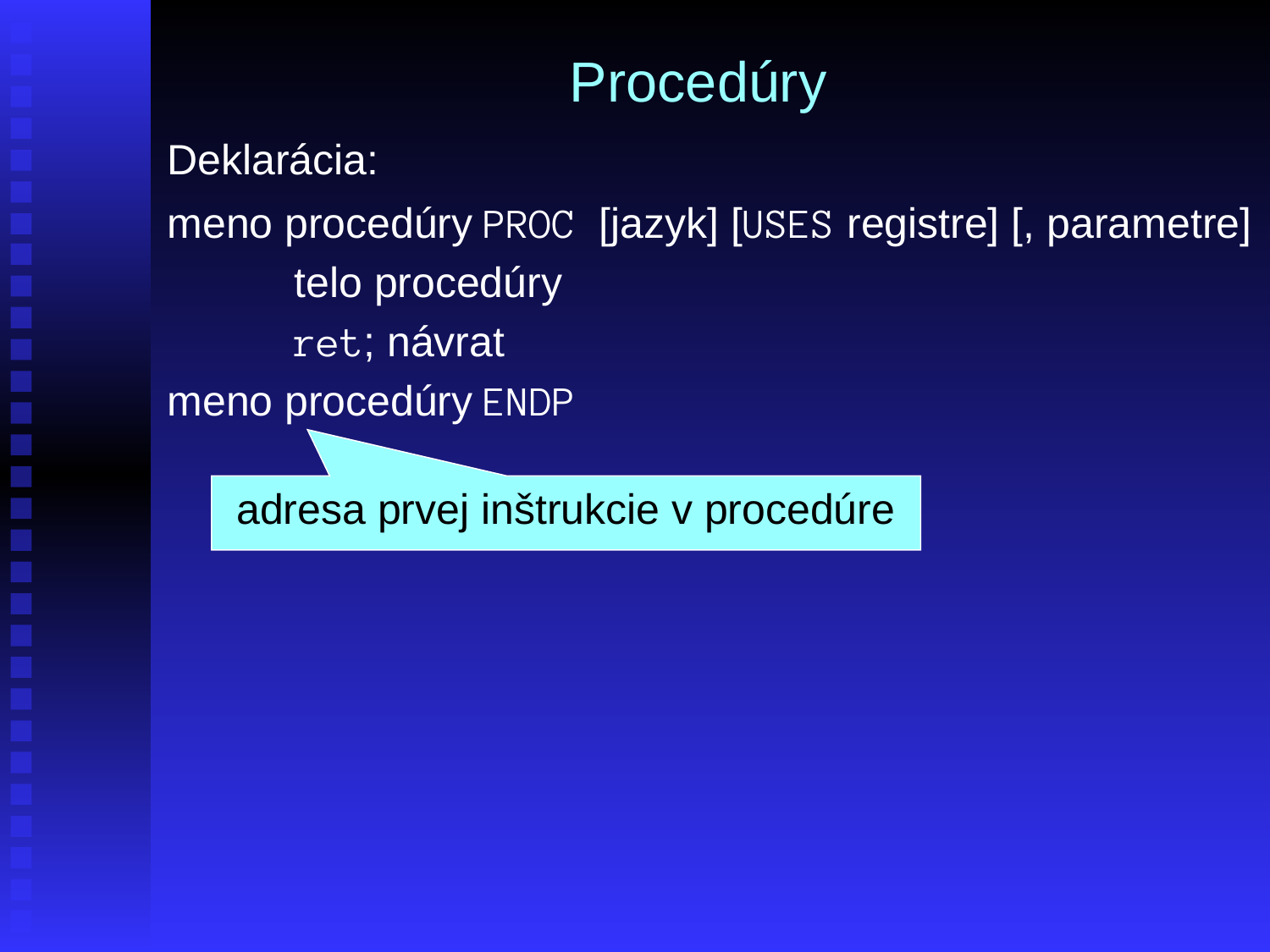

# Procedúry
Deklarácia:
meno procedúry PROC [jazyk] [USES registre] [, parametre]
	telo procedúry
	ret; návrat
meno procedúry ENDP
adresa prvej inštrukcie v procedúre